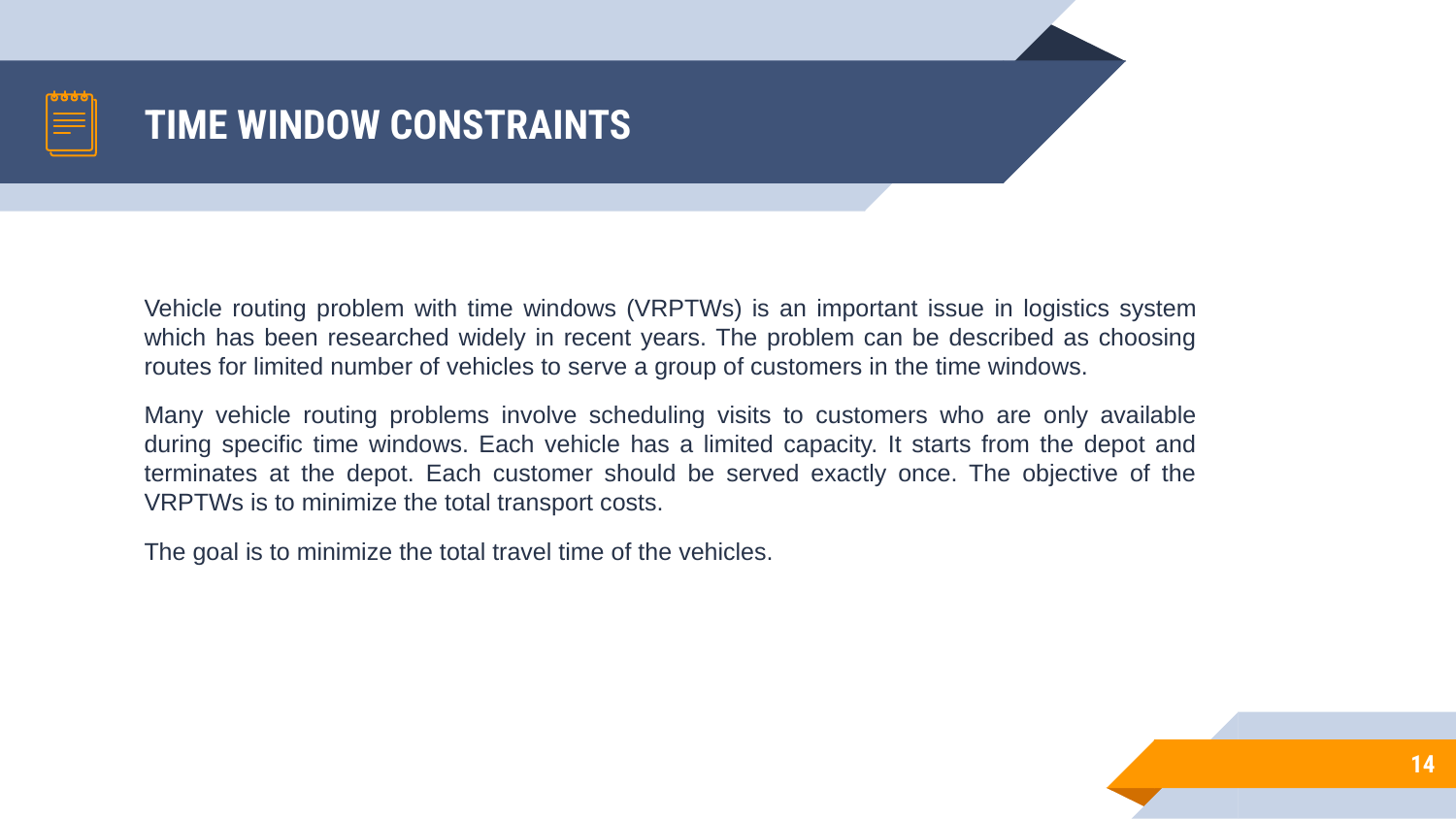

# TIME WINDOW CONSTRAINTS

Vehicle routing problem with time windows (VRPTWs) is an important issue in logistics system which has been researched widely in recent years. The problem can be described as choosing routes for limited number of vehicles to serve a group of customers in the time windows.
Many vehicle routing problems involve scheduling visits to customers who are only available during specific time windows. Each vehicle has a limited capacity. It starts from the depot and terminates at the depot. Each customer should be served exactly once. The objective of the VRPTWs is to minimize the total transport costs.
The goal is to minimize the total travel time of the vehicles.
14